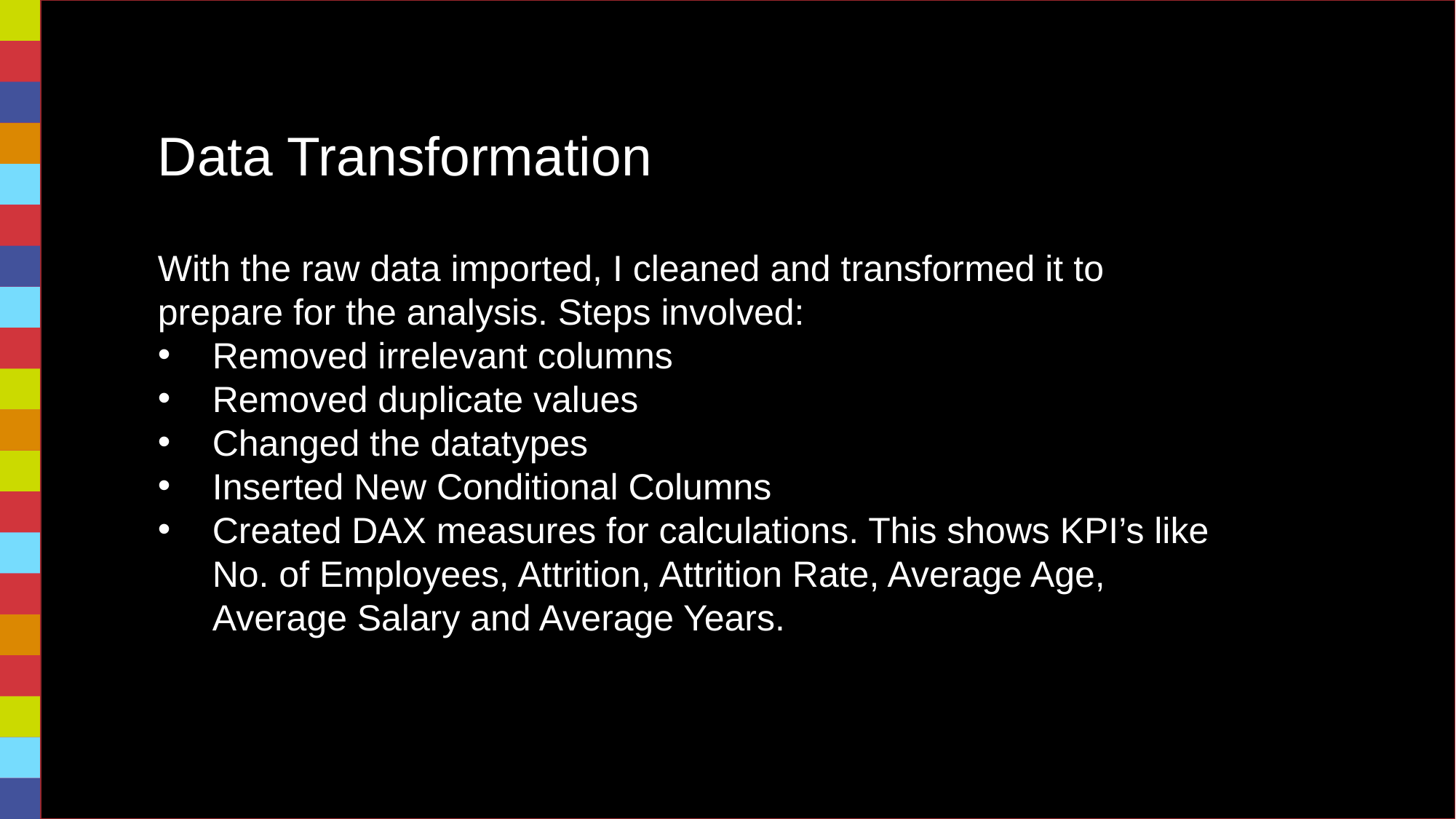

Data Transformation

With the raw data imported, I cleaned and transformed it to prepare for the analysis. Steps involved:
Removed irrelevant columns
Removed duplicate values
Changed the datatypes
Inserted New Conditional Columns
Created DAX measures for calculations. This shows KPI’s like No. of Employees, Attrition, Attrition Rate, Average Age, Average Salary and Average Years.

# Objective
Help an organization to improve employee performance and improve employee retention (reduce attrition) by creating a HR Analytics dashboard.

7/13/20XX
Conference presentation
6